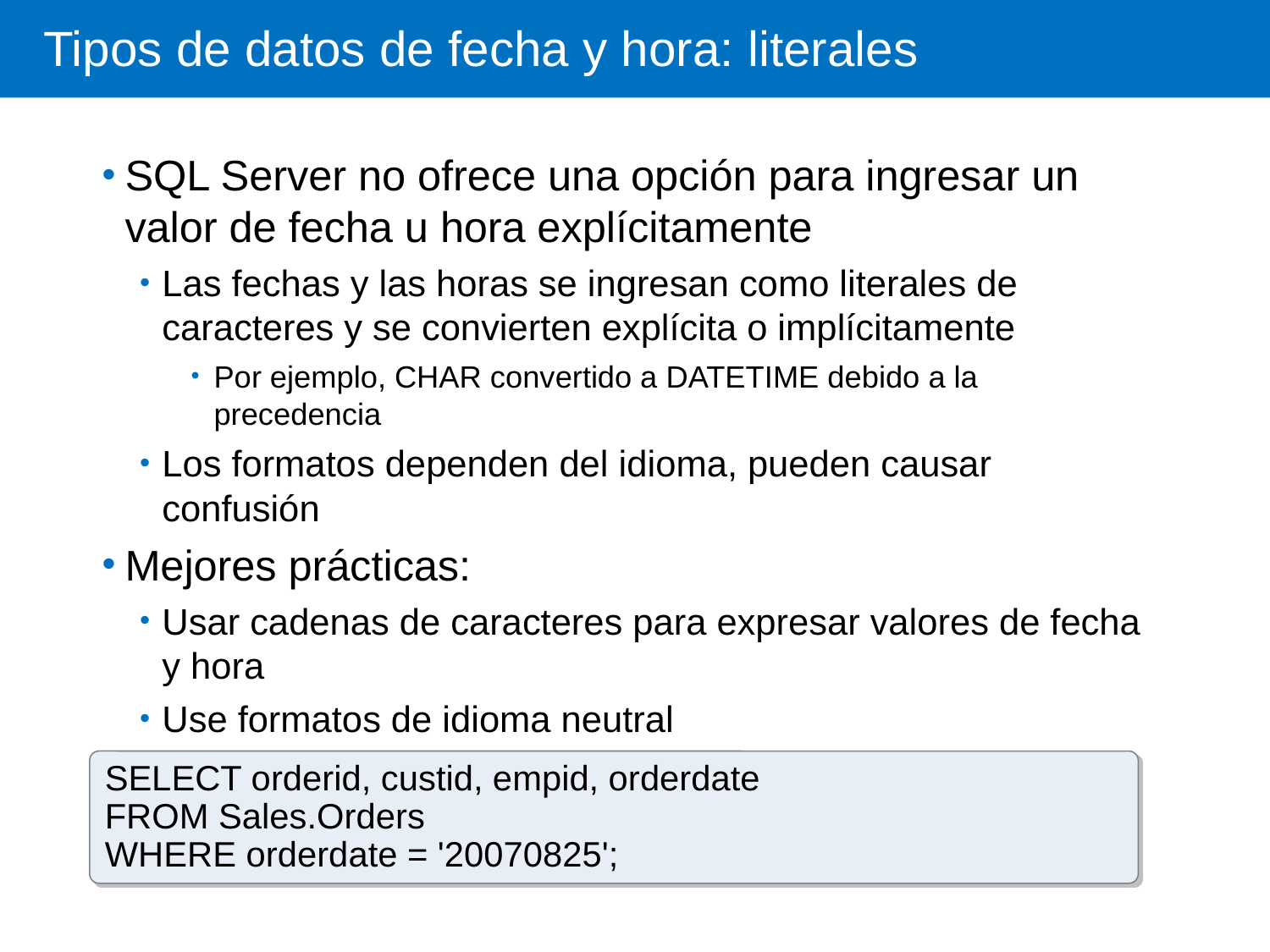

# Tipos de datos de fecha y hora: literales
SQL Server no ofrece una opción para ingresar un valor de fecha u hora explícitamente
Las fechas y las horas se ingresan como literales de caracteres y se convierten explícita o implícitamente
Por ejemplo, CHAR convertido a DATETIME debido a la precedencia
Los formatos dependen del idioma, pueden causar confusión
Mejores prácticas:
Usar cadenas de caracteres para expresar valores de fecha y hora
Use formatos de idioma neutral
SELECT orderid, custid, empid, orderdate
FROM Sales.Orders
WHERE orderdate = '20070825';